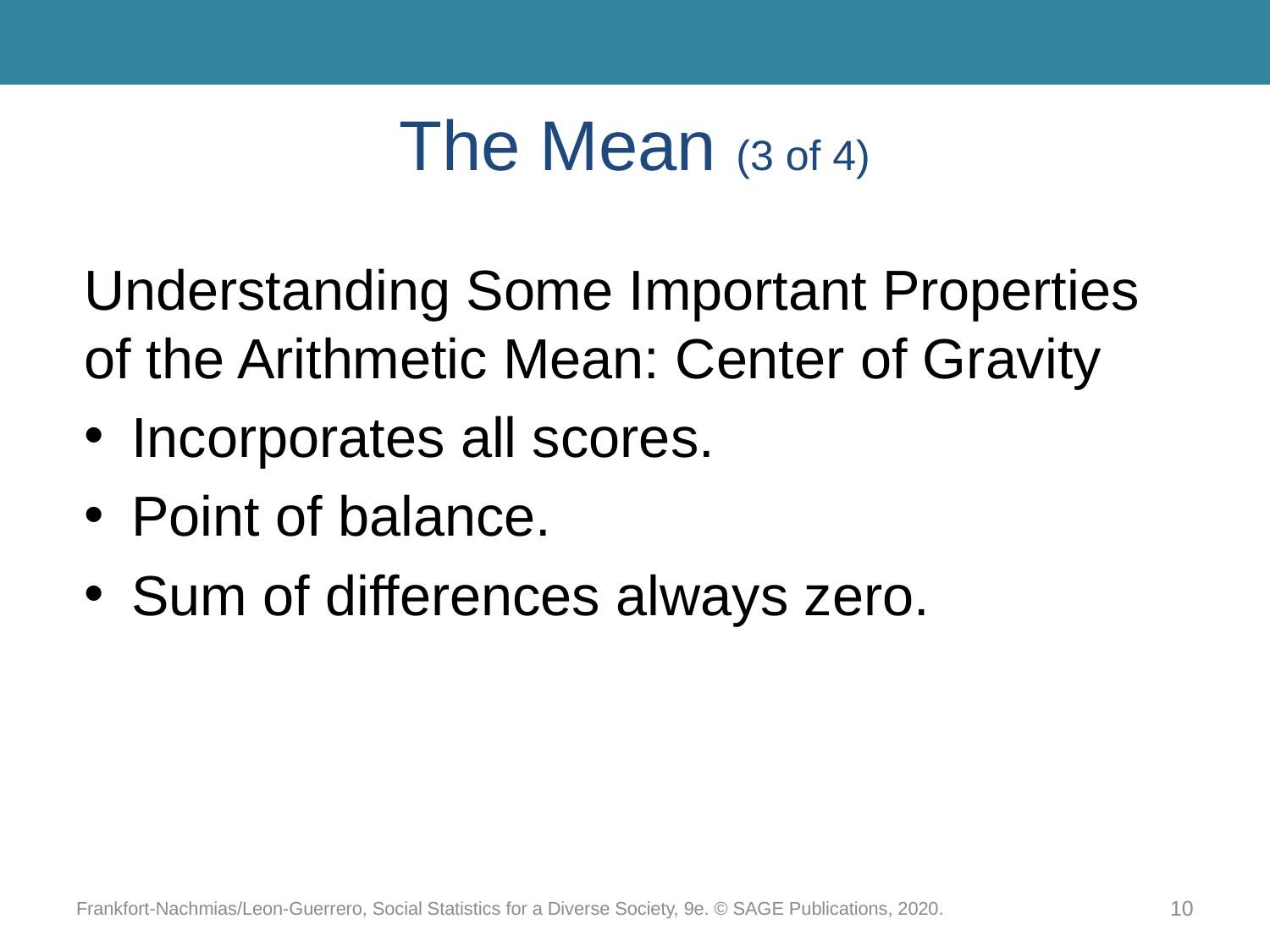

# The Mean (3 of 4)
Understanding Some Important Properties of the Arithmetic Mean: Center of Gravity
Incorporates all scores.
Point of balance.
Sum of differences always zero.

Frankfort-Nachmias/Leon-Guerrero, Social Statistics for a Diverse Society, 9e. © SAGE Publications, 2020.
10